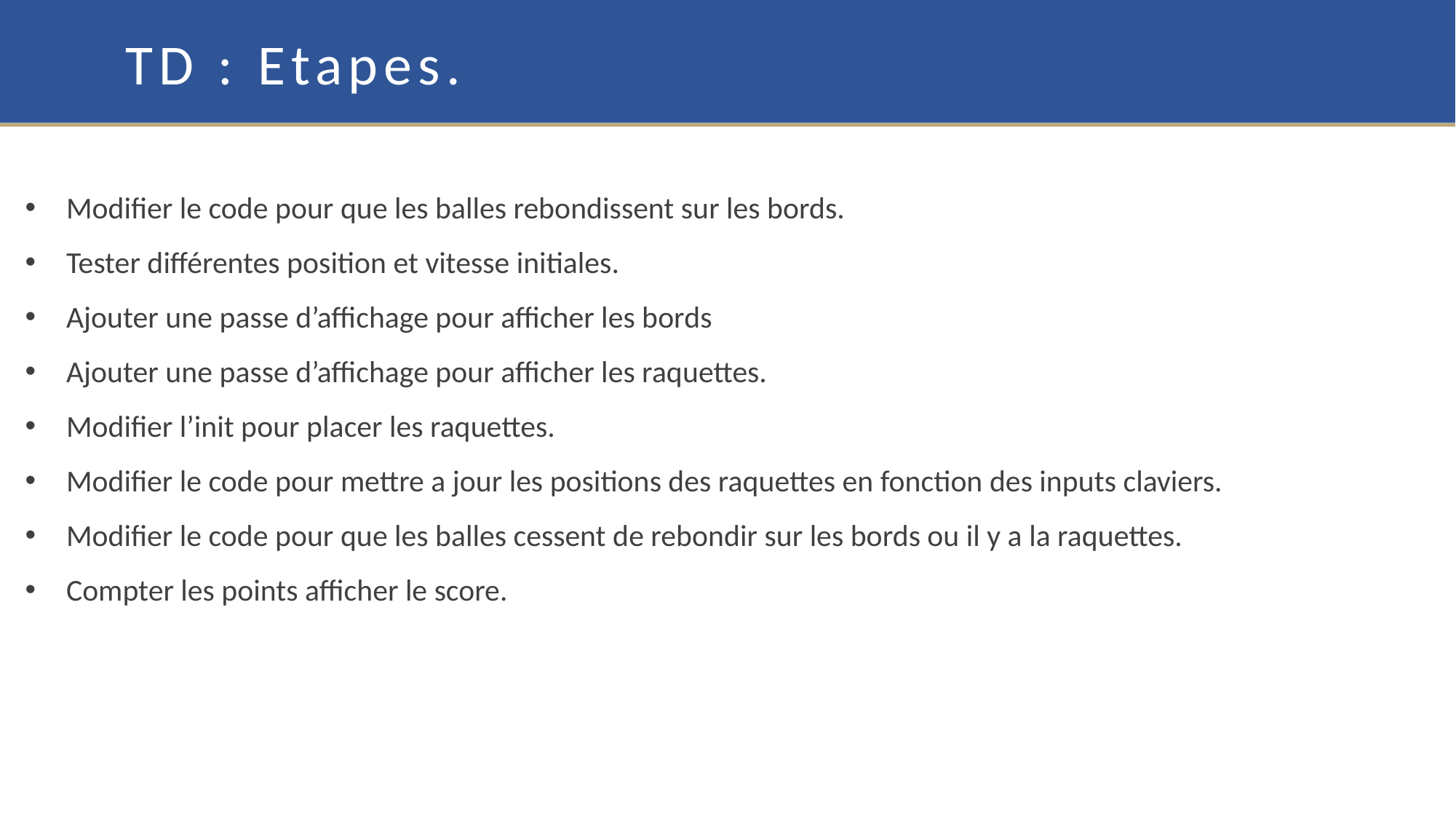

TD : Etapes.

Modifier le code pour que les balles rebondissent sur les bords.
Tester différentes position et vitesse initiales.
Ajouter une passe d’affichage pour afficher les bords
Ajouter une passe d’affichage pour afficher les raquettes.
Modifier l’init pour placer les raquettes.
Modifier le code pour mettre a jour les positions des raquettes en fonction des inputs claviers.
Modifier le code pour que les balles cessent de rebondir sur les bords ou il y a la raquettes.
Compter les points afficher le score.